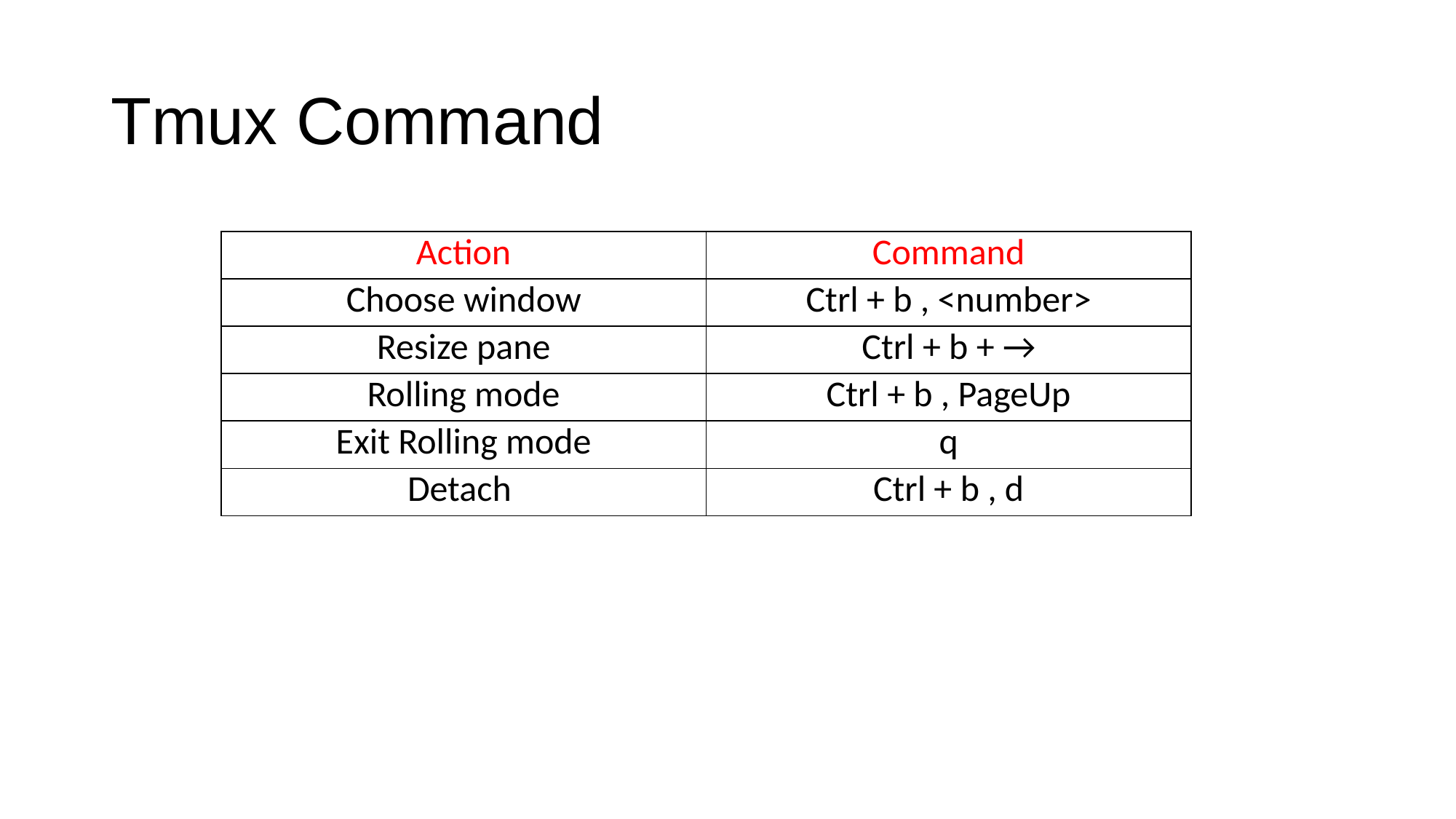

# Tmux Command
| Action | Command |
| --- | --- |
| Choose window | Ctrl + b , <number> |
| Resize pane | Ctrl + b + → |
| Rolling mode | Ctrl + b , PageUp |
| Exit Rolling mode | q |
| Detach | Ctrl + b , d |